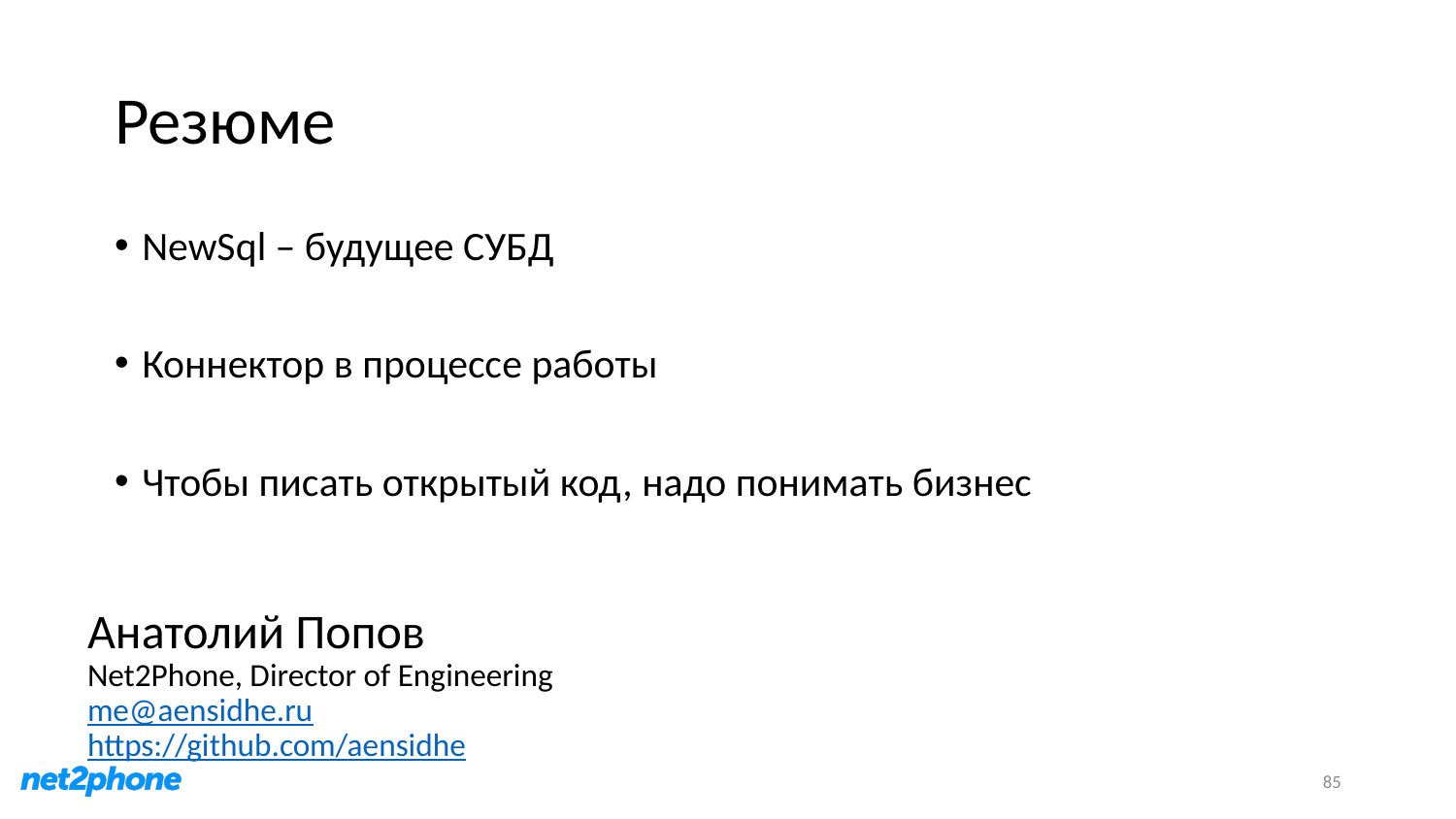

# Резюме
NewSql – будущее СУБД

Коннектор в процессе работы

Чтобы писать открытый код, надо понимать бизнес

Анатолий Попов
Net2Phone, Director of Engineering
me@aensidhe.ru
https://github.com/aensidhe
85